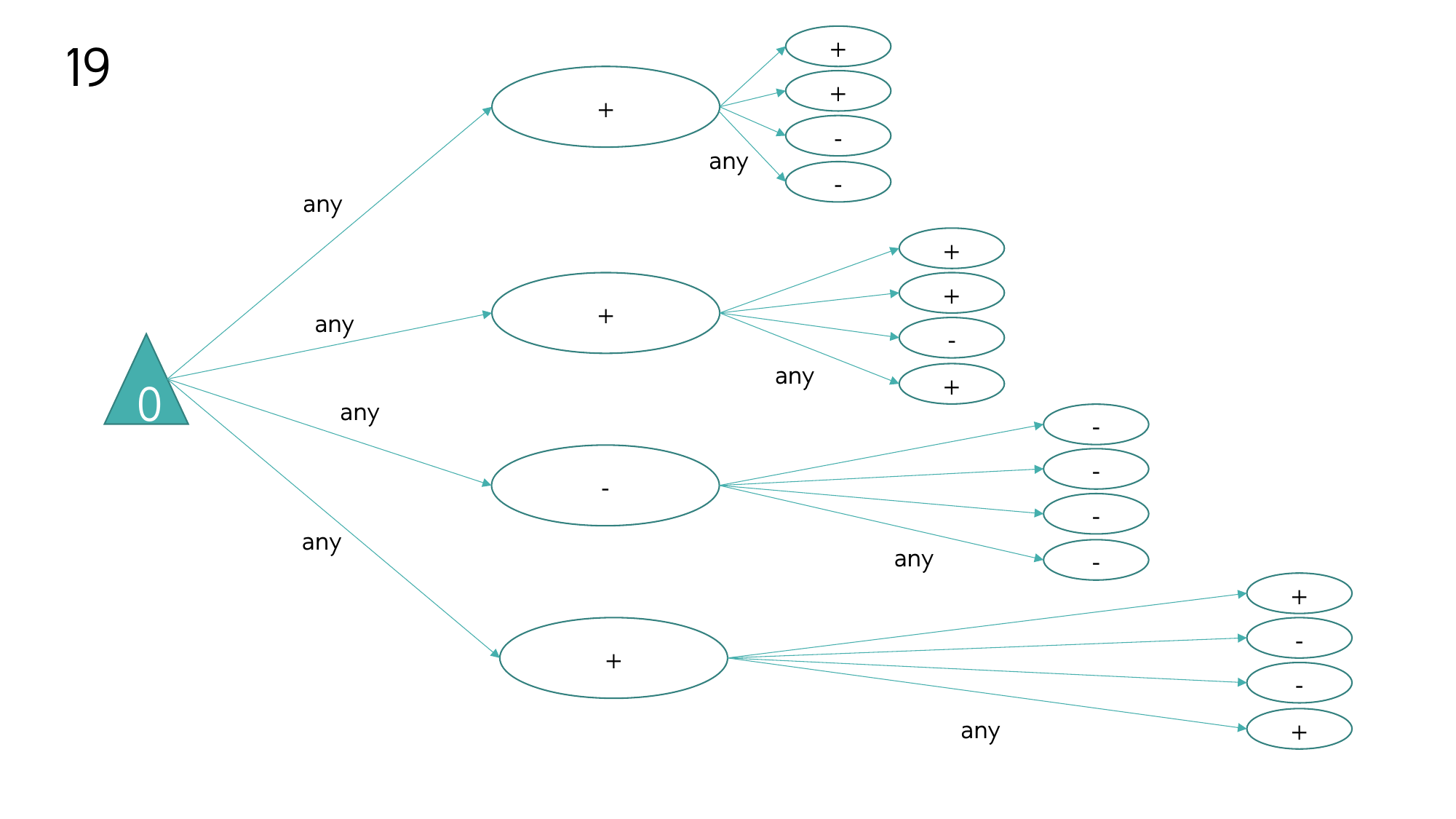

19
+
+
+
-
any
-
any
+
+
+
any
-
0
any
+
any
-
-
-
-
any
any
-
+
+
-
-
any
+